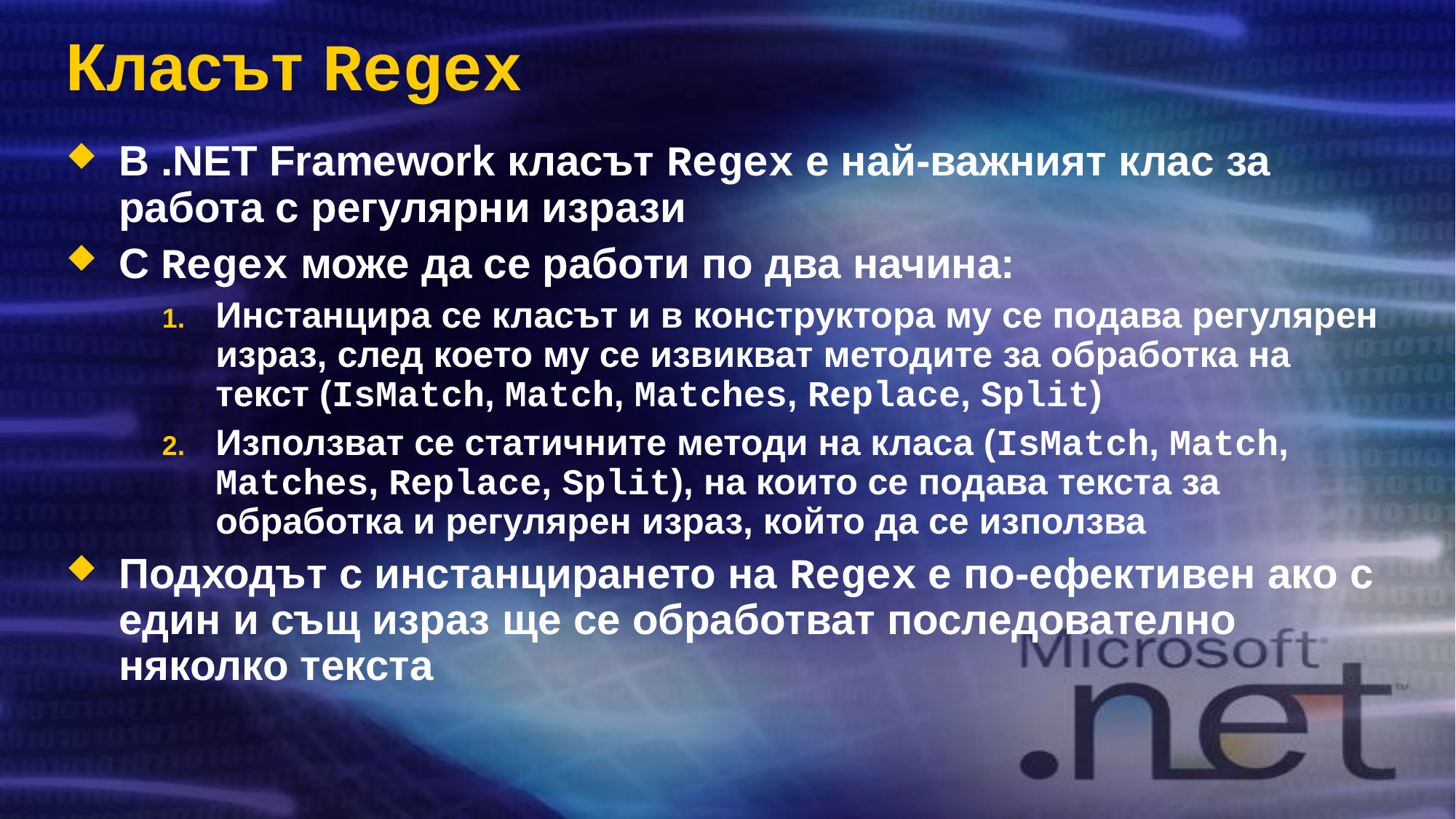

# Класът Regex
В .NET Framework класът Regex е най-важният клас за работа с регулярни изрази
С Regex може да се работи по два начина:
Инстанцира се класът и в конструктора му се подава регулярен израз, след което му се извикват методите за обработка на текст (IsMatch, Match, Matches, Replace, Split)
Използват се статичните методи на класа (IsMatch, Match, Matches, Replace, Split), на които се подава текста за обработка и регулярен израз, който да се използва
Подходът с инстанцирането на Regex е по-ефективен ако с един и същ израз ще се обработват последователно няколко текста